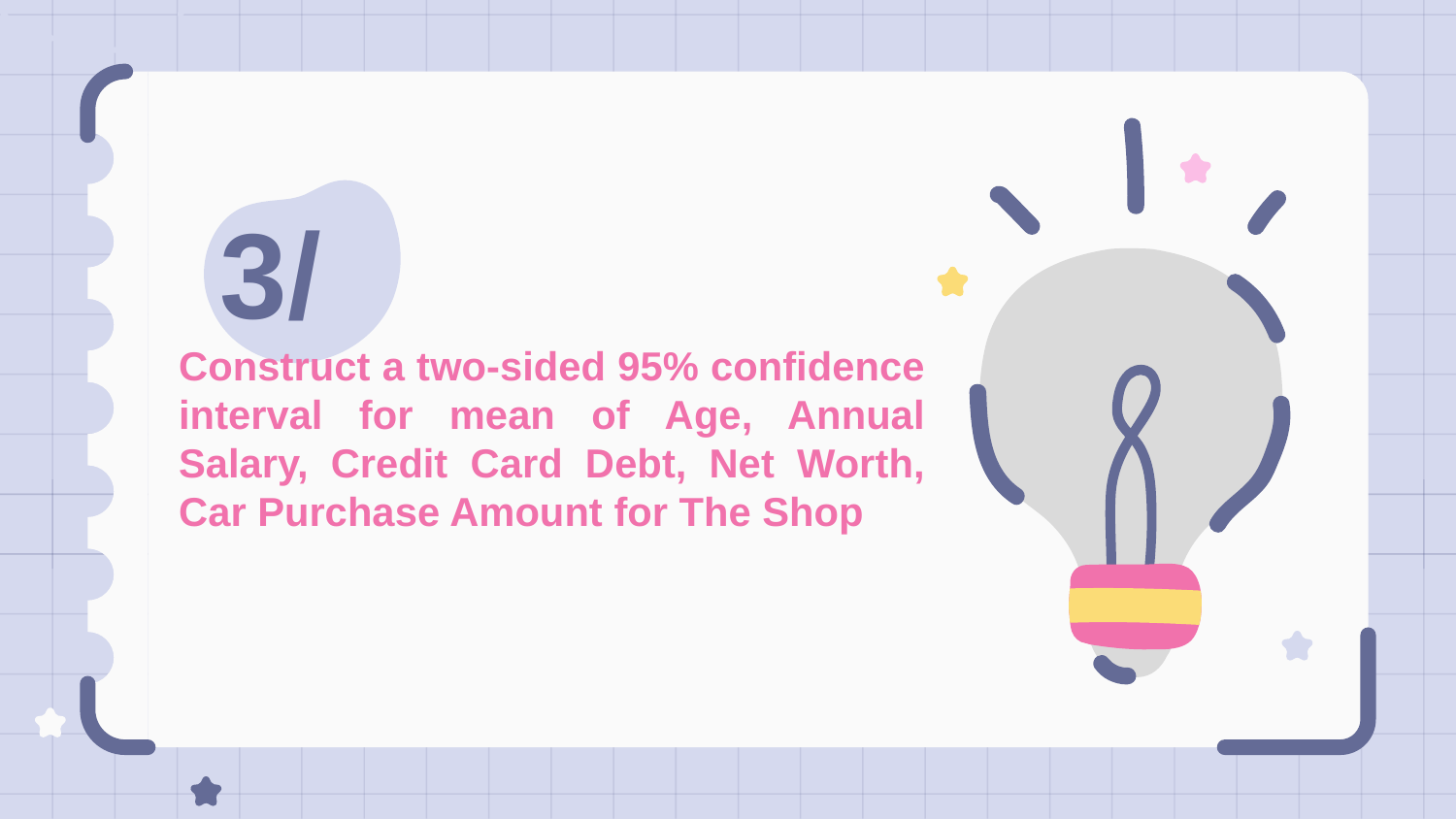

3/

# Construct a two-sided 95% confidence interval for mean of Age, Annual Salary, Credit Card Debt, Net Worth, Car Purchase Amount for The Shop